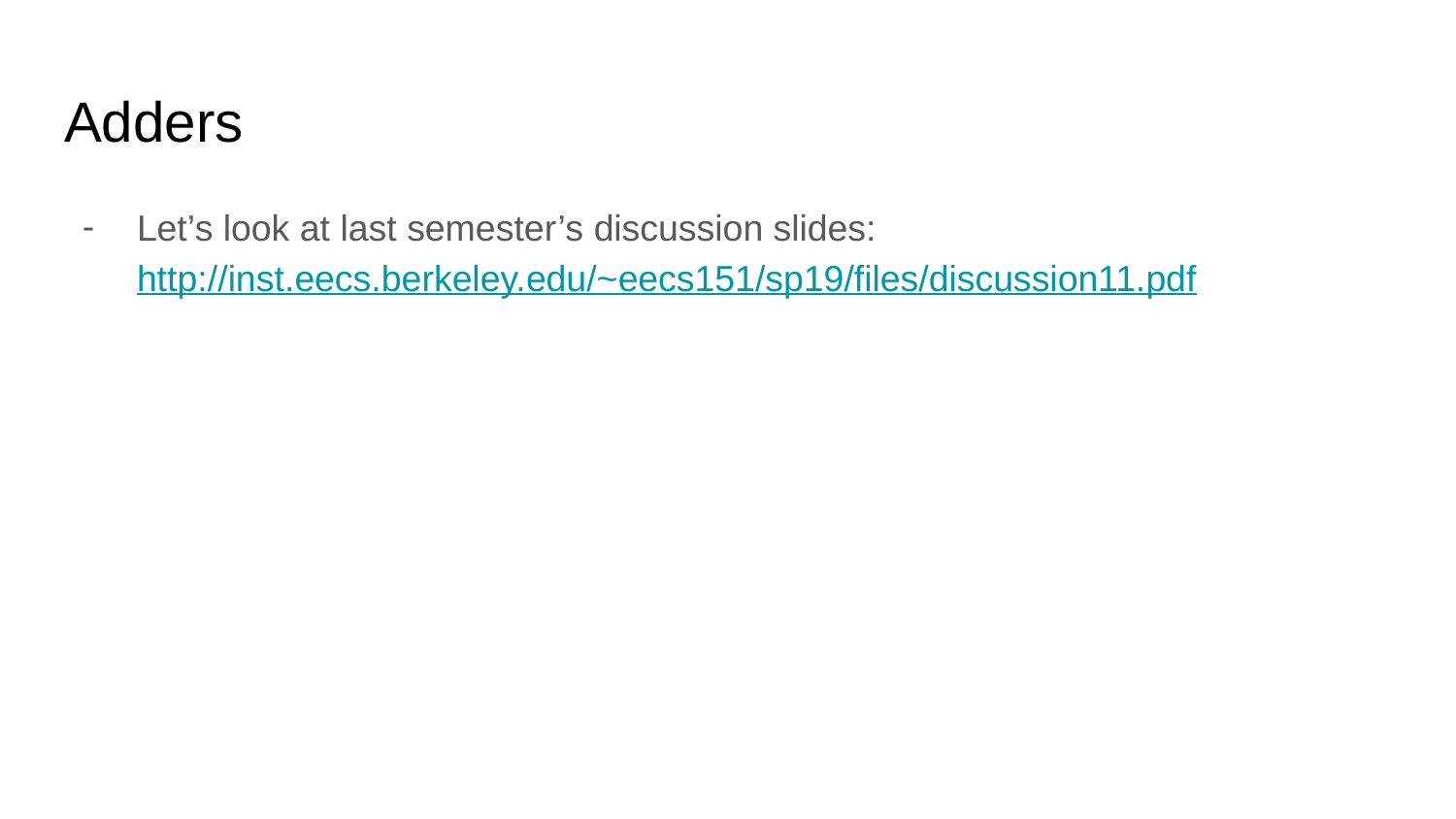

# Adders
Let’s look at last semester’s discussion slides: http://inst.eecs.berkeley.edu/~eecs151/sp19/files/discussion11.pdf